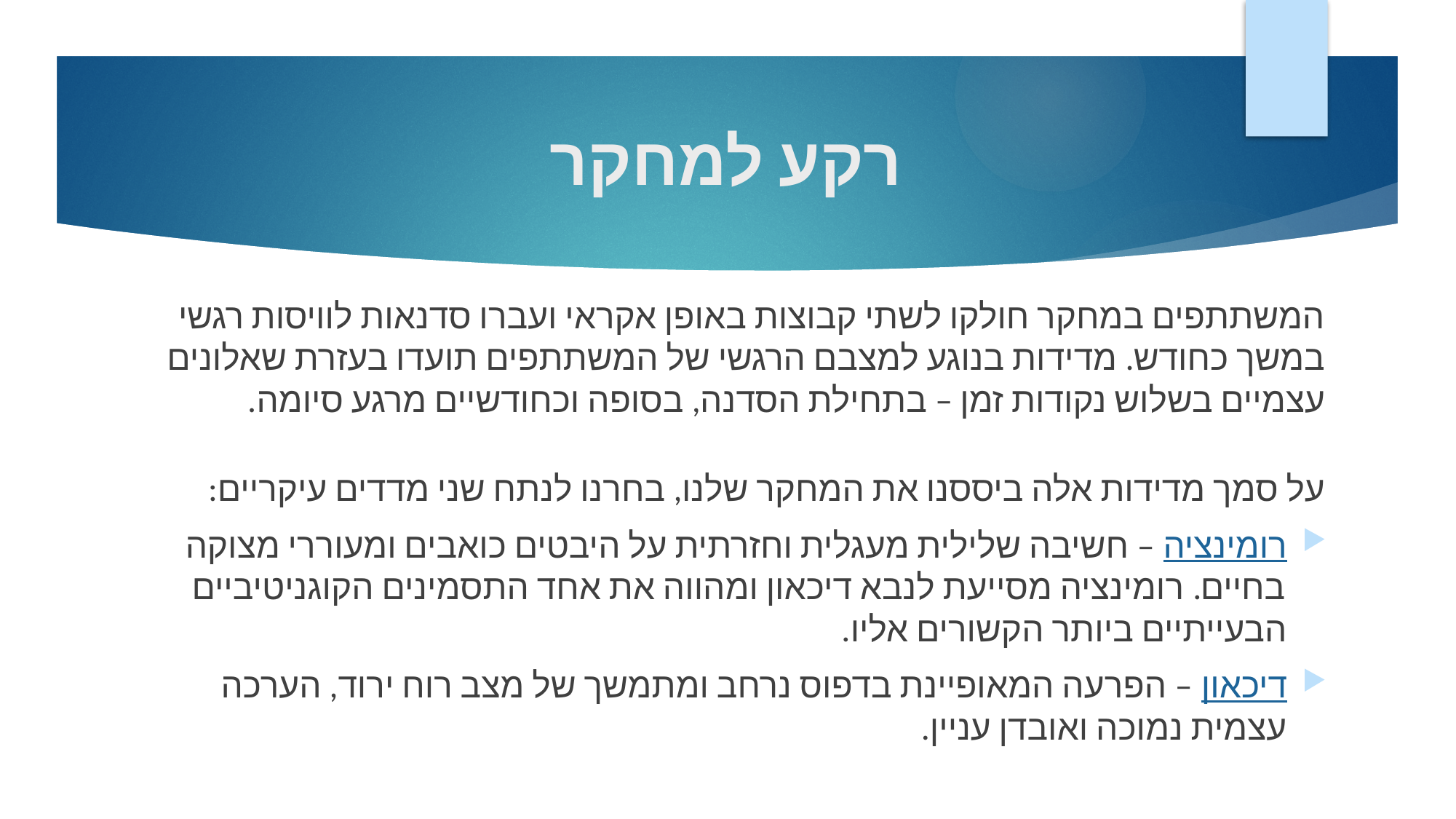

# רקע למחקר
המשתתפים במחקר חולקו לשתי קבוצות באופן אקראי ועברו סדנאות לוויסות רגשי במשך כחודש. מדידות בנוגע למצבם הרגשי של המשתתפים תועדו בעזרת שאלונים עצמיים בשלוש נקודות זמן – בתחילת הסדנה, בסופה וכחודשיים מרגע סיומה.

על סמך מדידות אלה ביססנו את המחקר שלנו, בחרנו לנתח שני מדדים עיקריים:
רומינציה – חשיבה שלילית מעגלית וחזרתית על היבטים כואבים ומעוררי מצוקה בחיים. רומינציה מסייעת לנבא דיכאון ומהווה את אחד התסמינים הקוגניטיביים הבעייתיים ביותר הקשורים אליו.
דיכאון – הפרעה המאופיינת בדפוס נרחב ומתמשך של מצב רוח ירוד, הערכה עצמית נמוכה ואובדן עניין.